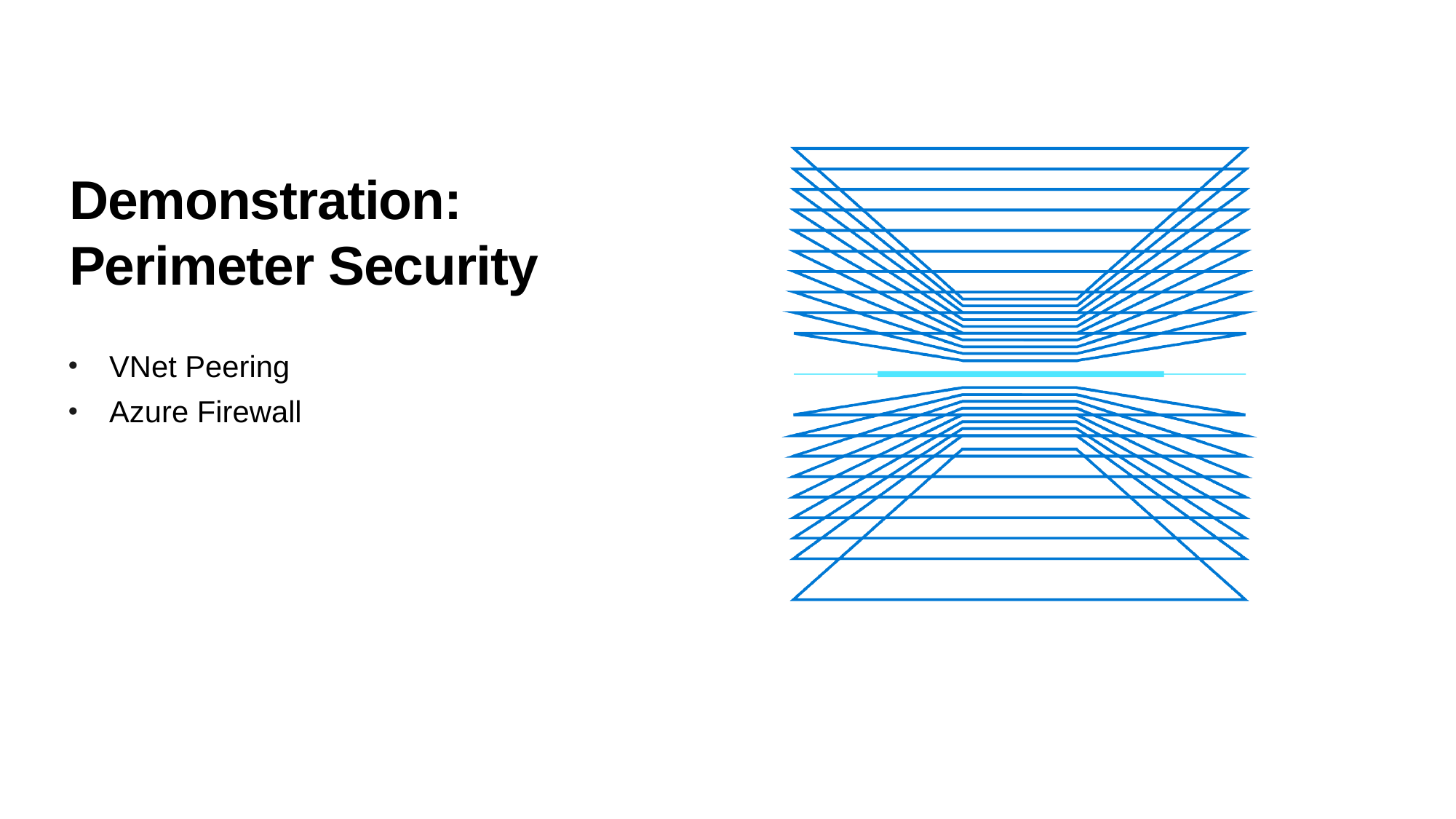

# Demonstration: Perimeter Security
VNet Peering
Azure Firewall